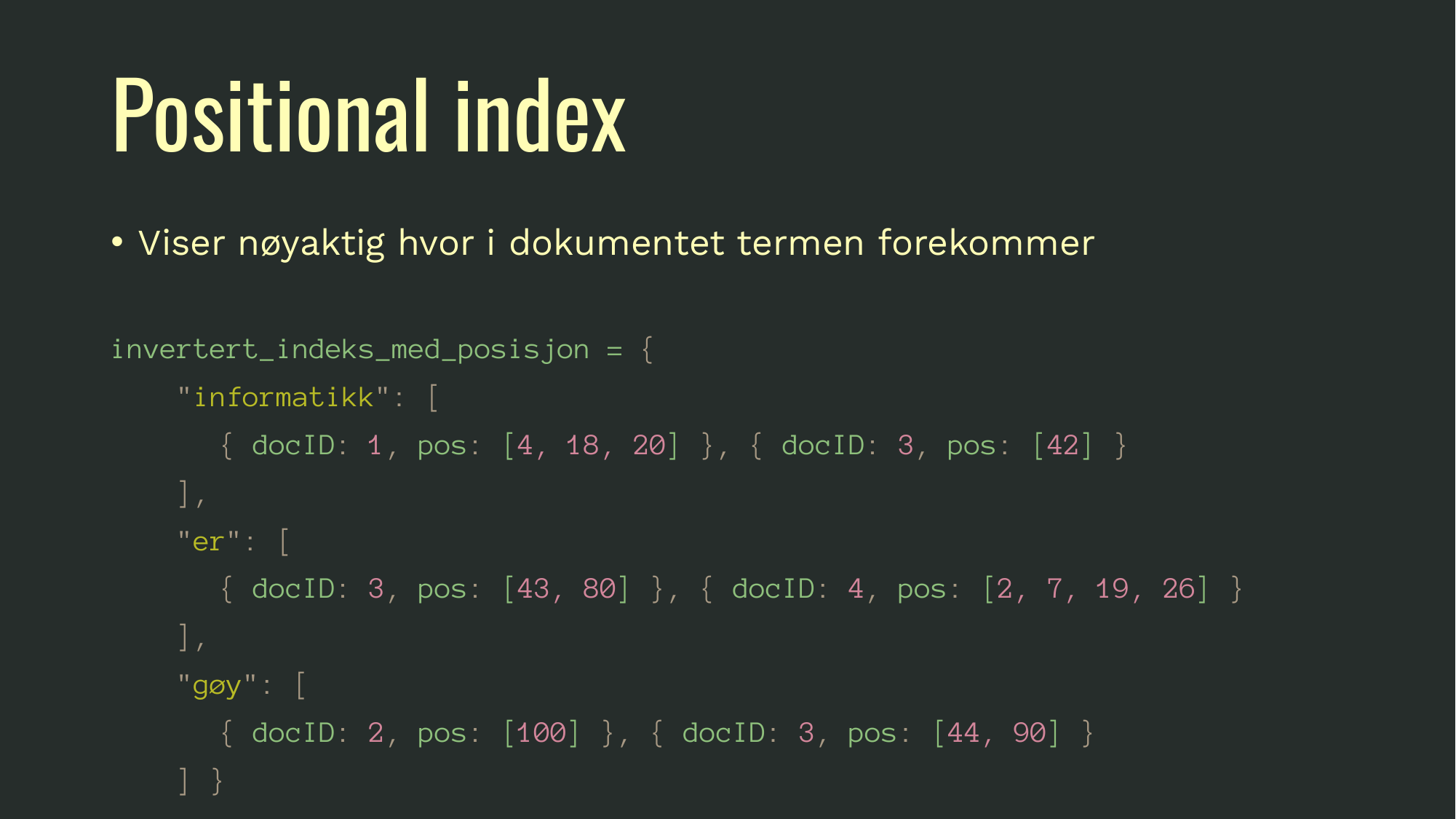

# Positional index
Viser nøyaktig hvor i dokumentet termen forekommer

invertert_indeks_med_posisjon = {
    "informatikk": [
	{ docID: 1, pos: [4, 18, 20] }, { docID: 3, pos: [42] }
    ],
    "er": [
	{ docID: 3, pos: [43, 80] }, { docID: 4, pos: [2, 7, 19, 26] }
    ],
    "gøy": [
	{ docID: 2, pos: [100] }, { docID: 3, pos: [44, 90] }
    ] }